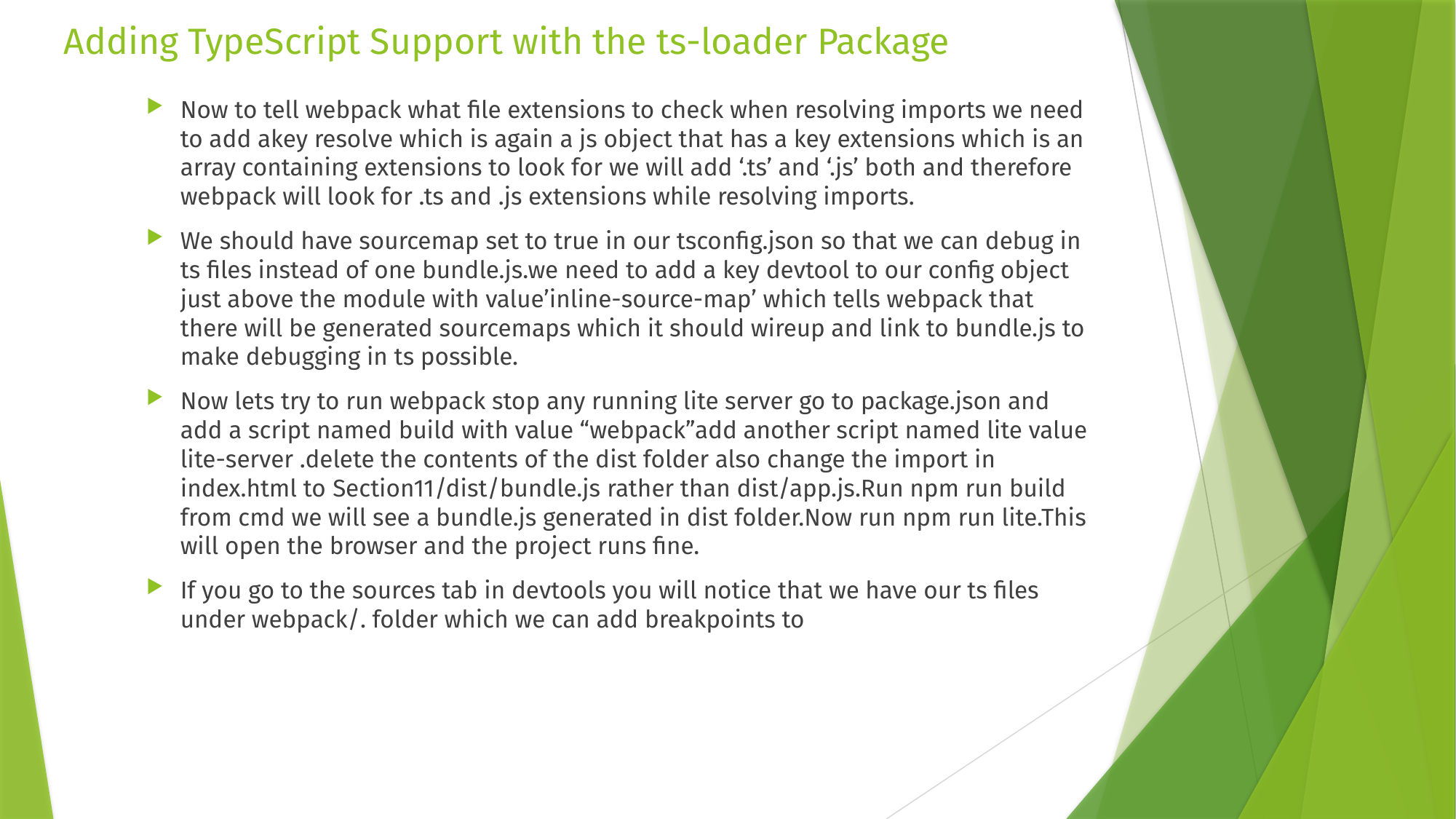

# Adding TypeScript Support with the ts-loader Package
Now to tell webpack what file extensions to check when resolving imports we need to add akey resolve which is again a js object that has a key extensions which is an array containing extensions to look for we will add ‘.ts’ and ‘.js’ both and therefore webpack will look for .ts and .js extensions while resolving imports.
We should have sourcemap set to true in our tsconfig.json so that we can debug in ts files instead of one bundle.js.we need to add a key devtool to our config object just above the module with value’inline-source-map’ which tells webpack that there will be generated sourcemaps which it should wireup and link to bundle.js to make debugging in ts possible.
Now lets try to run webpack stop any running lite server go to package.json and add a script named build with value “webpack”add another script named lite value lite-server .delete the contents of the dist folder also change the import in index.html to Section11/dist/bundle.js rather than dist/app.js.Run npm run build from cmd we will see a bundle.js generated in dist folder.Now run npm run lite.This will open the browser and the project runs fine.
If you go to the sources tab in devtools you will notice that we have our ts files under webpack/. folder which we can add breakpoints to